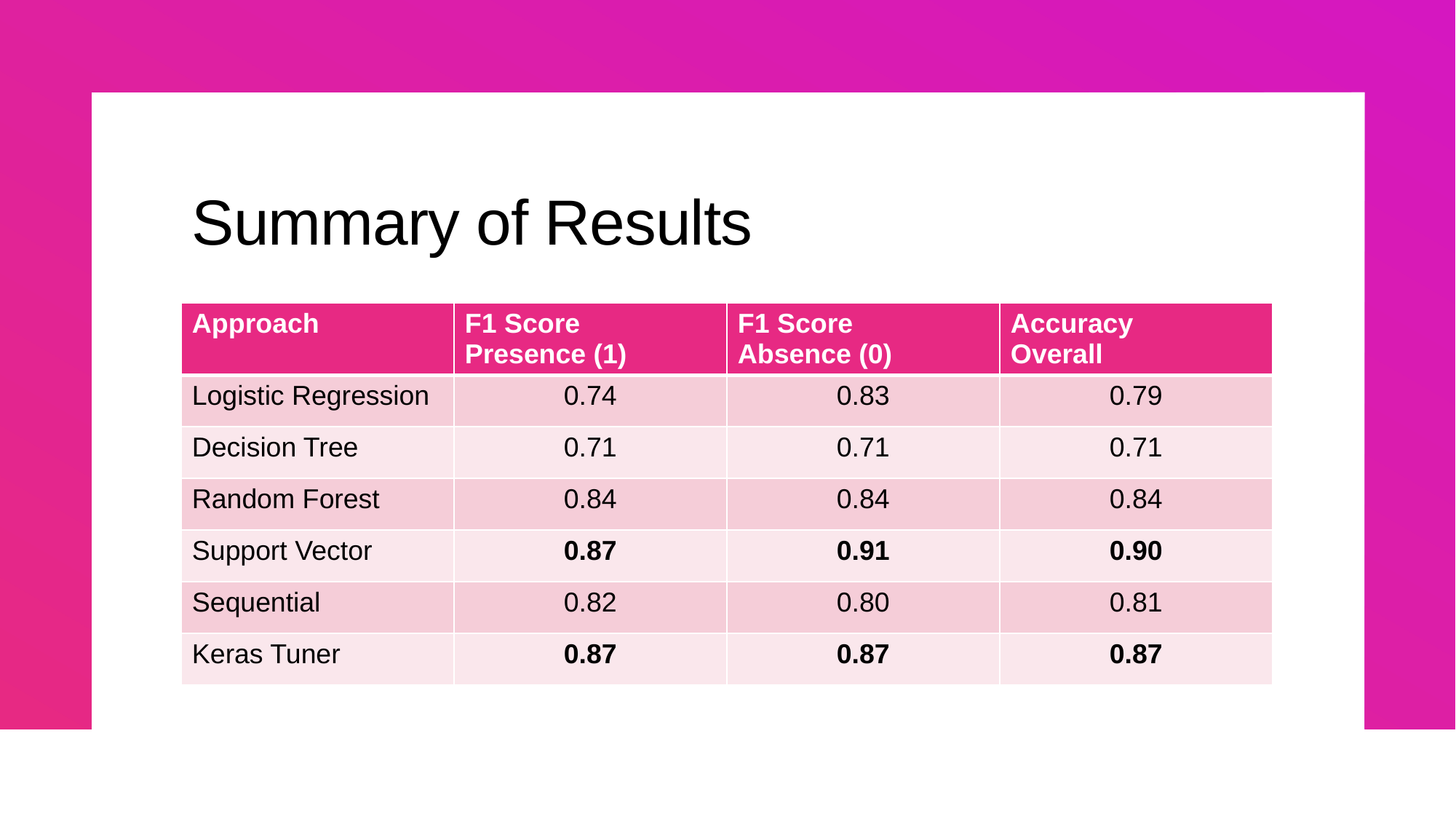

# Summary of Results
| Approach | F1 Score Presence (1) | F1 Score Absence (0) | Accuracy Overall |
| --- | --- | --- | --- |
| Logistic Regression | 0.74 | 0.83 | 0.79 |
| Decision Tree | 0.71 | 0.71 | 0.71 |
| Random Forest | 0.84 | 0.84 | 0.84 |
| Support Vector | 0.87 | 0.91 | 0.90 |
| Sequential | 0.82 | 0.80 | 0.81 |
| Keras Tuner | 0.87 | 0.87 | 0.87 |